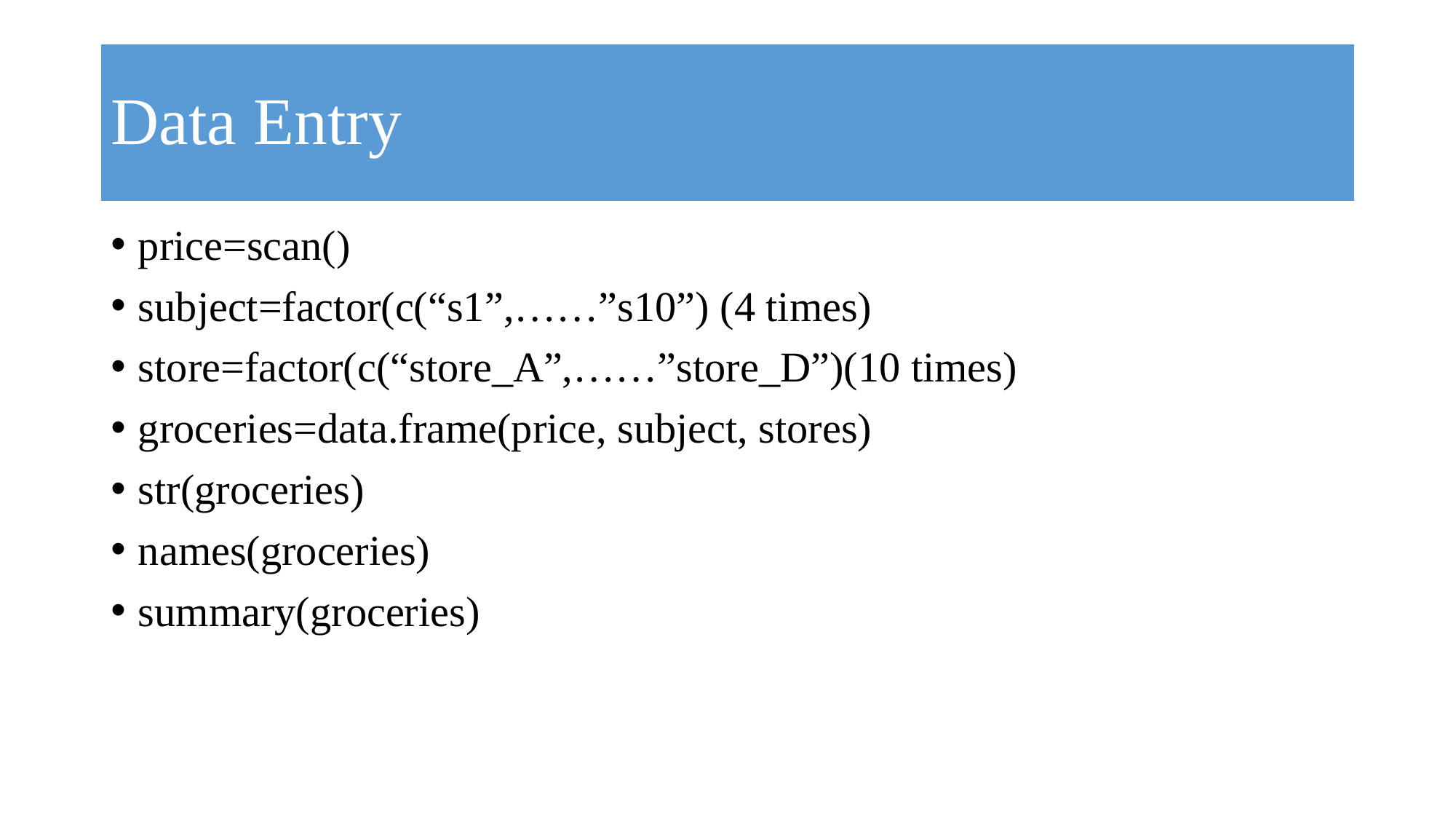

# Data Entry
price=scan()
subject=factor(c(“s1”,……”s10”) (4 times)
store=factor(c(“store_A”,……”store_D”)(10 times)
groceries=data.frame(price, subject, stores)
str(groceries)
names(groceries)
summary(groceries)